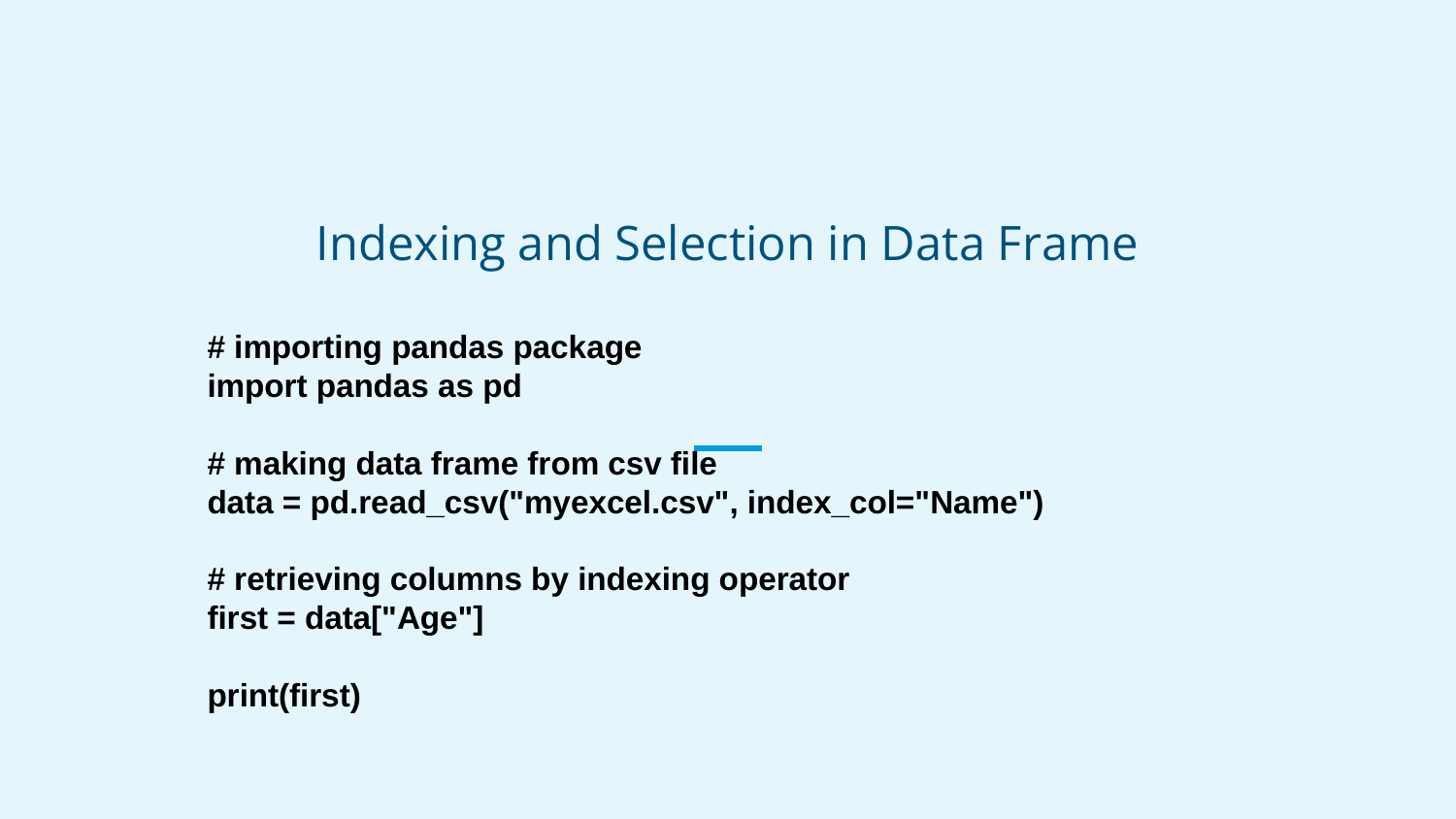

# Indexing and Selection in Data Frame
# importing pandas package
import pandas as pd

# making data frame from csv file
data = pd.read_csv("myexcel.csv", index_col="Name")

# retrieving columns by indexing operator
first = data["Age"]

print(first)